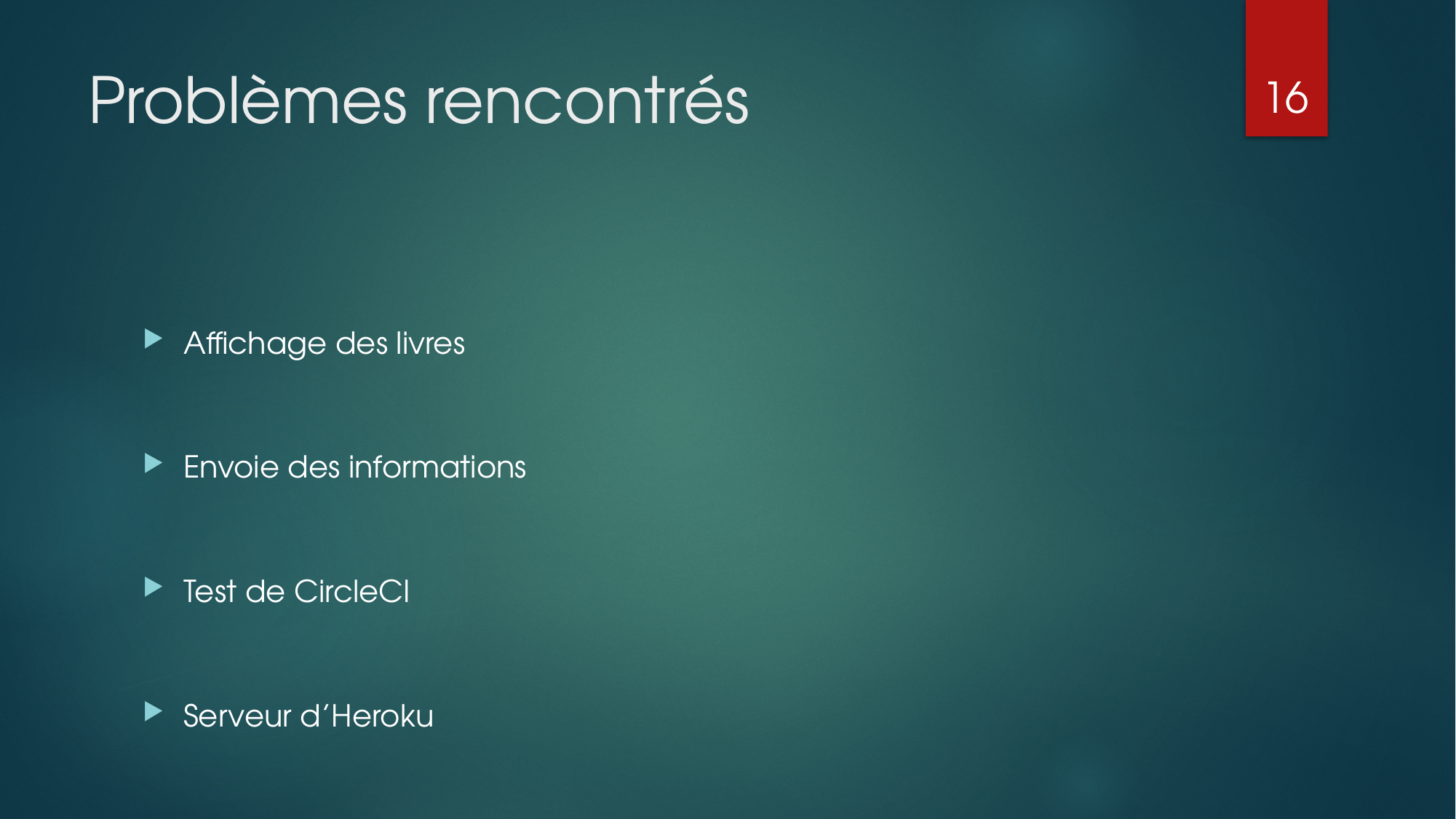

16
# Problèmes rencontrés
Affichage des livres
Envoie des informations
Test de CircleCI
Serveur d’Heroku